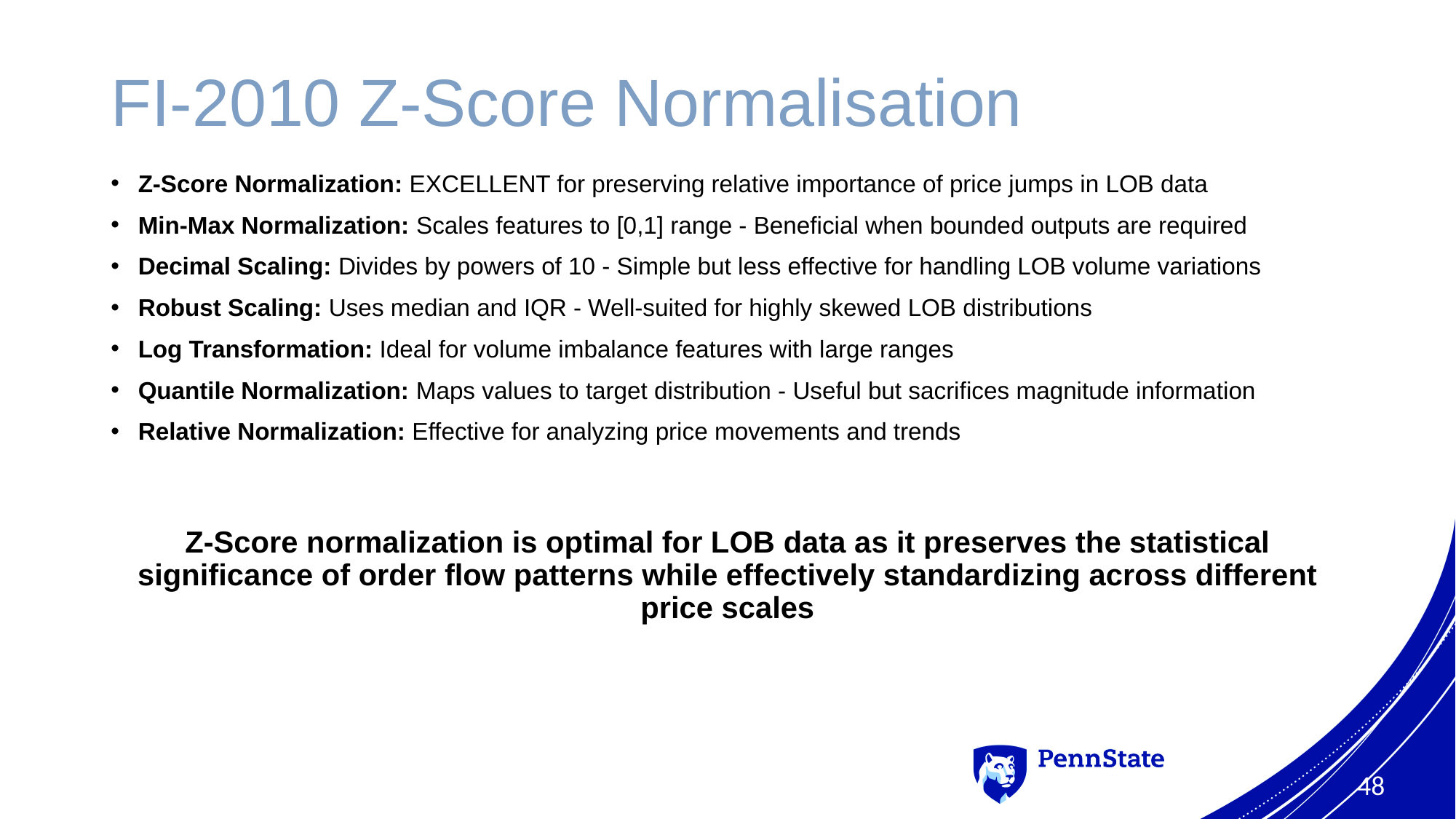

# FI-2010 Z-Score Normalisation
Z-Score Normalization: EXCELLENT for preserving relative importance of price jumps in LOB data
Min-Max Normalization: Scales features to [0,1] range - Beneficial when bounded outputs are required
Decimal Scaling: Divides by powers of 10 - Simple but less effective for handling LOB volume variations
Robust Scaling: Uses median and IQR - Well-suited for highly skewed LOB distributions
Log Transformation: Ideal for volume imbalance features with large ranges
Quantile Normalization: Maps values to target distribution - Useful but sacrifices magnitude information
Relative Normalization: Effective for analyzing price movements and trends

Z-Score normalization is optimal for LOB data as it preserves the statistical significance of order flow patterns while effectively standardizing across different price scales